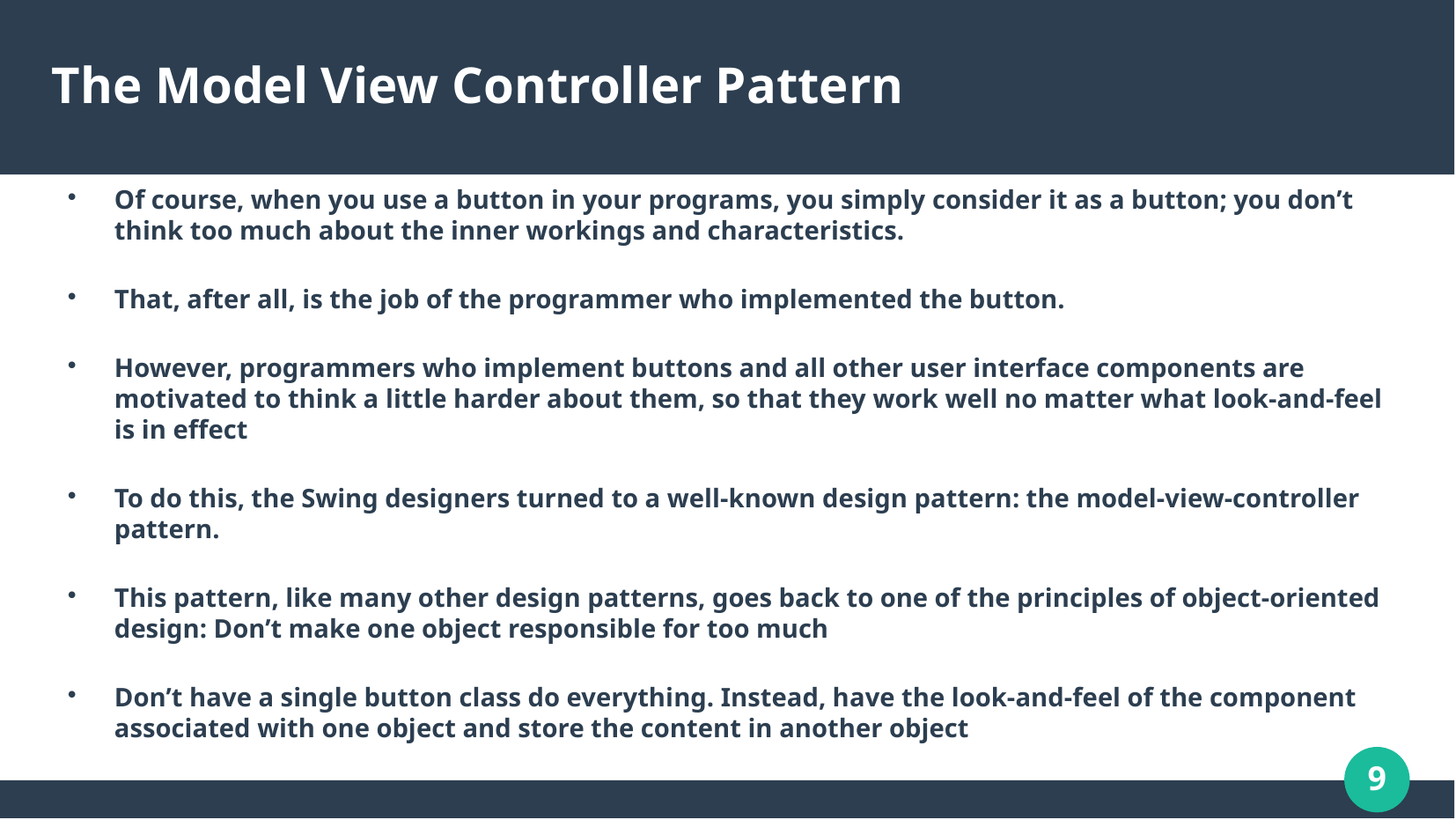

# The Model View Controller Pattern
Of course, when you use a button in your programs, you simply consider it as a button; you don’t think too much about the inner workings and characteristics.
That, after all, is the job of the programmer who implemented the button.
However, programmers who implement buttons and all other user interface components are motivated to think a little harder about them, so that they work well no matter what look-and-feel is in effect
To do this, the Swing designers turned to a well-known design pattern: the model-view-controller pattern.
This pattern, like many other design patterns, goes back to one of the principles of object-oriented design: Don’t make one object responsible for too much
Don’t have a single button class do everything. Instead, have the look-and-feel of the component associated with one object and store the content in another object